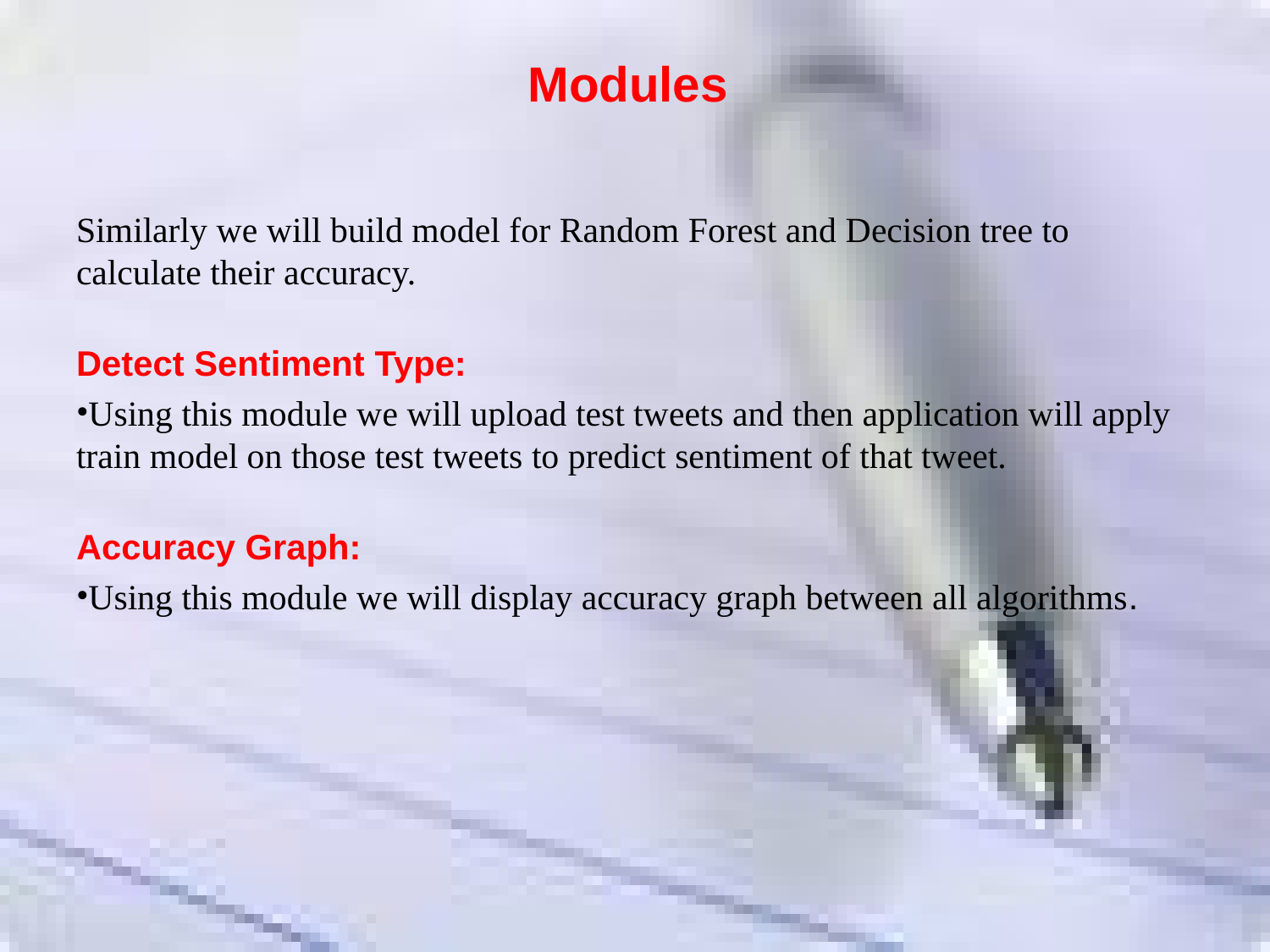

# Modules
Similarly we will build model for Random Forest and Decision tree to calculate their accuracy.
Detect Sentiment Type:
Using this module we will upload test tweets and then application will apply train model on those test tweets to predict sentiment of that tweet.
Accuracy Graph:
Using this module we will display accuracy graph between all algorithms.